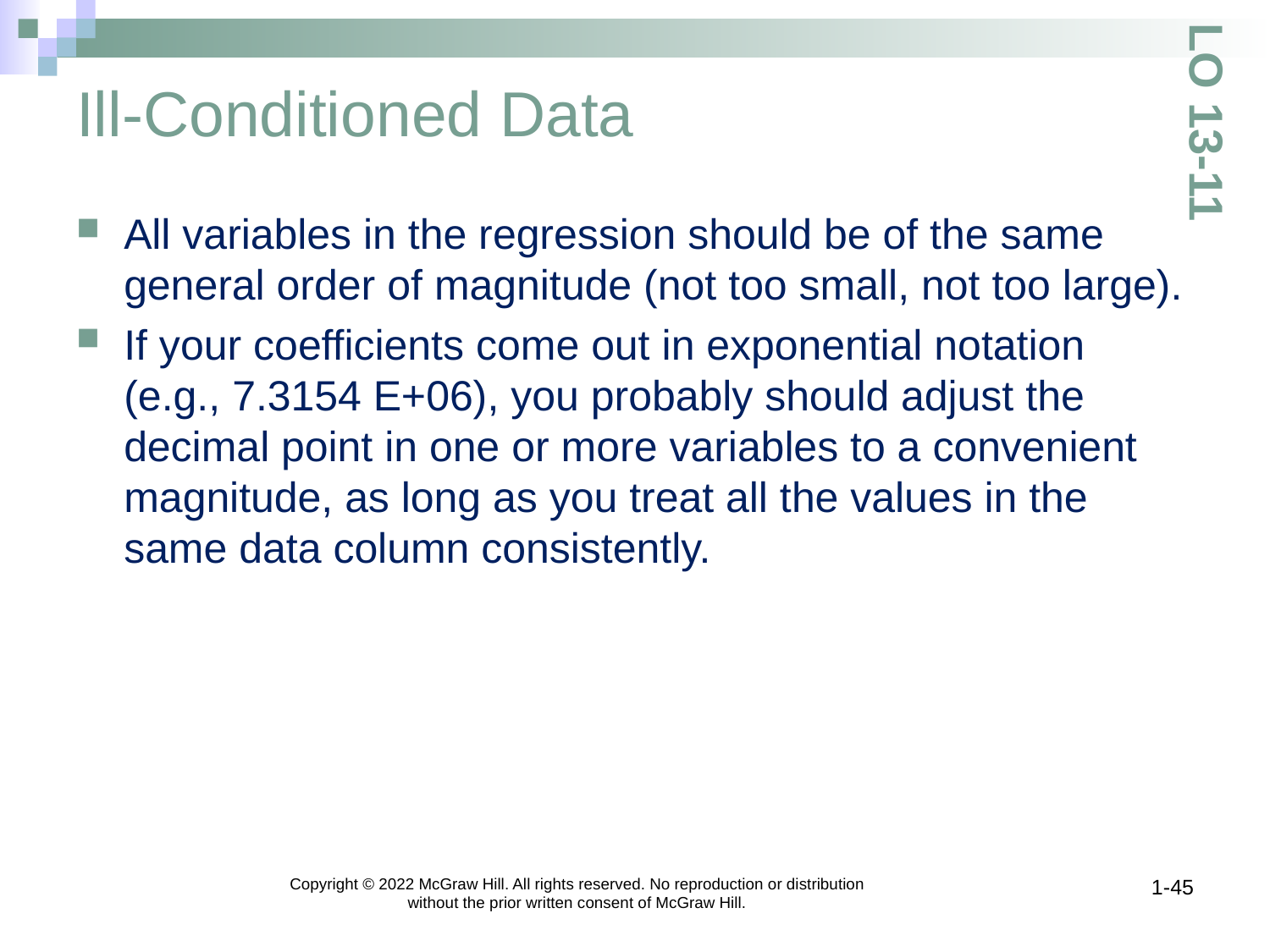

# Ill-Conditioned Data
LO 13-11
All variables in the regression should be of the same general order of magnitude (not too small, not too large).
If your coefficients come out in exponential notation (e.g., 7.3154 E+06), you probably should adjust the decimal point in one or more variables to a convenient magnitude, as long as you treat all the values in the same data column consistently.
Copyright © 2022 McGraw Hill. All rights reserved. No reproduction or distribution without the prior written consent of McGraw Hill.
1-45